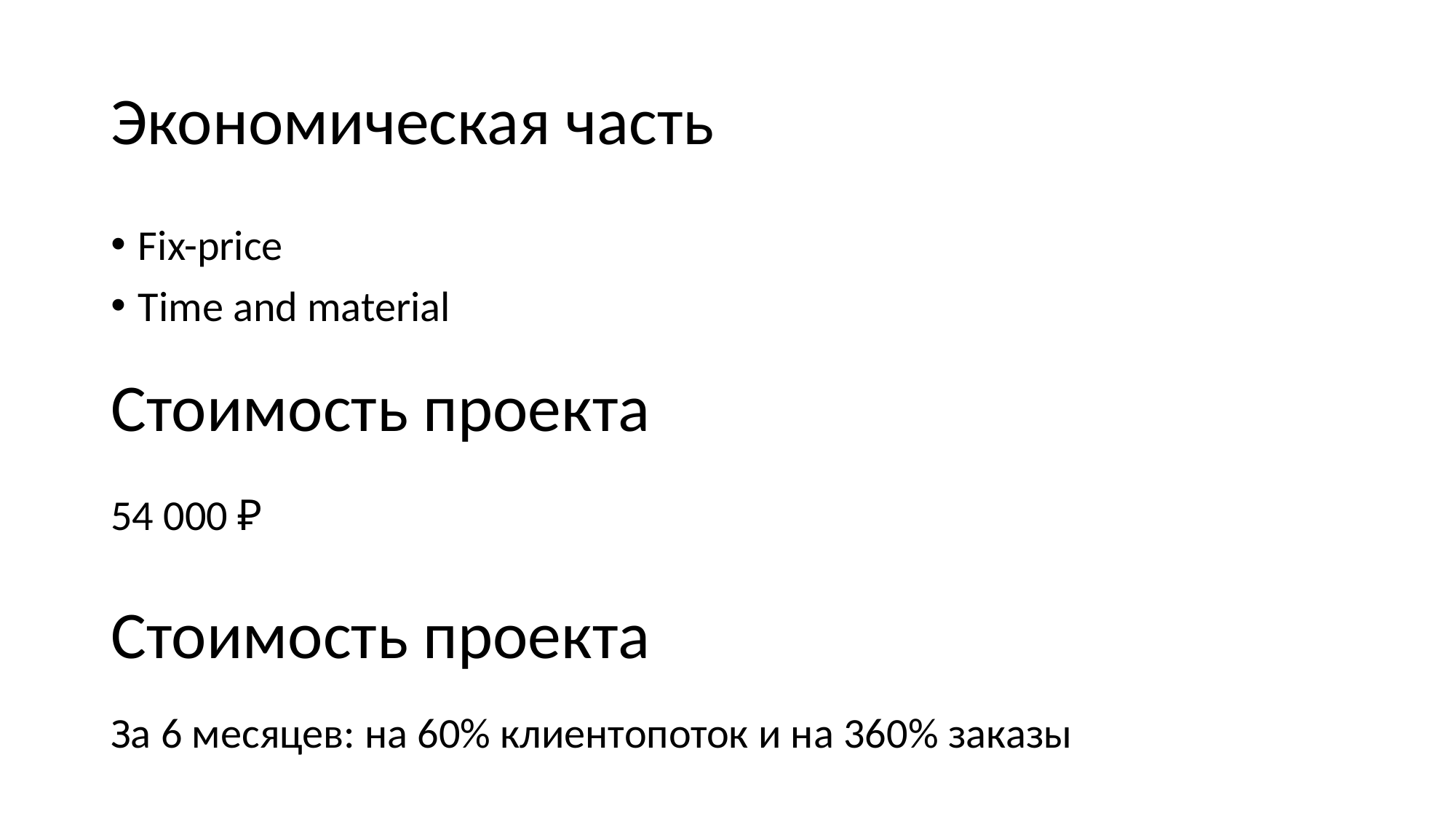

# Экономическая часть
Fix-price
Time and material

Стоимость проекта
54 000 ₽
Стоимость проекта
За 6 месяцев: на 60% клиентопоток и на 360% заказы